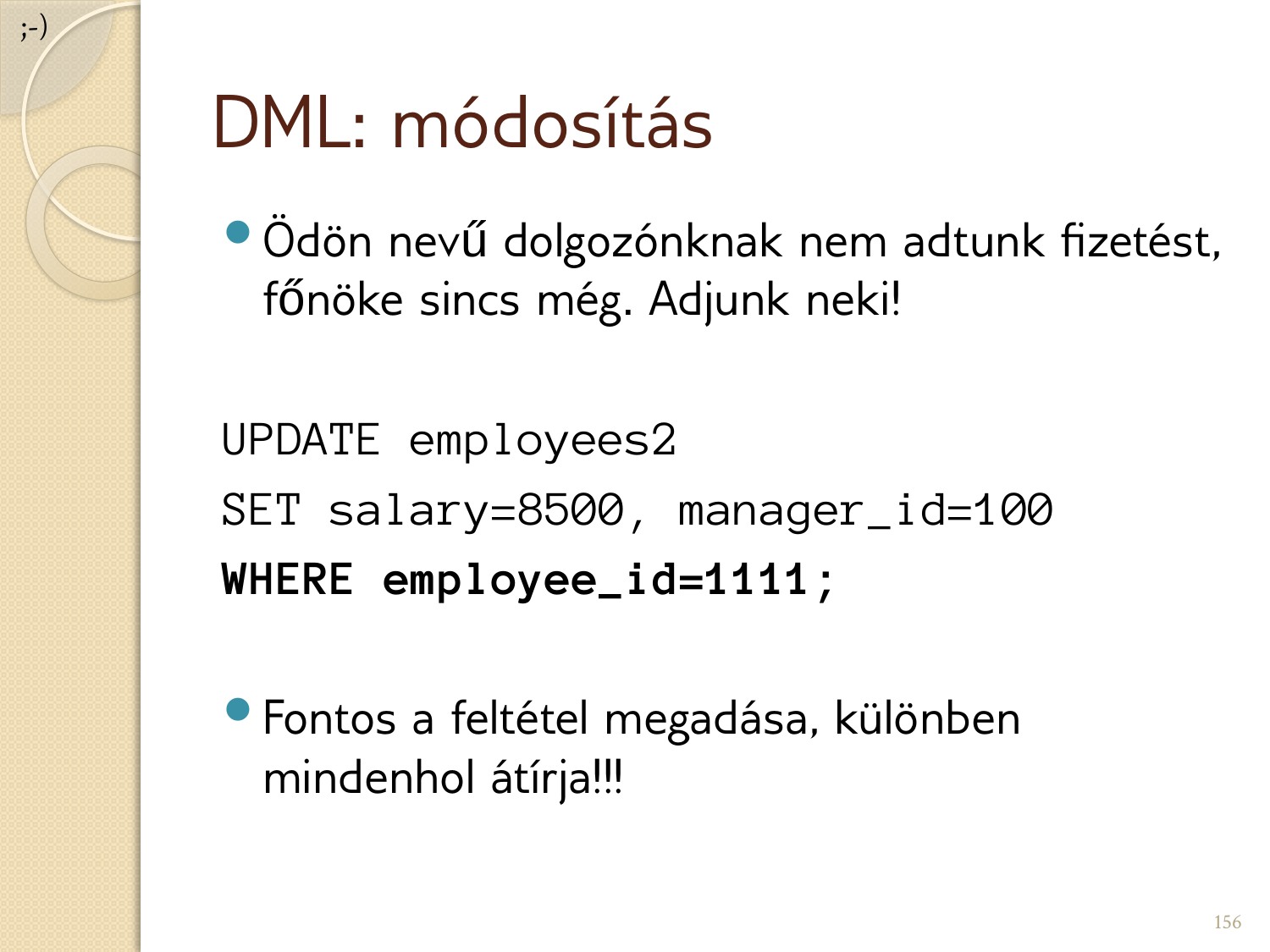

;-)
# DML: módosítás
Ödön nevű dolgozónknak nem adtunk fizetést, főnöke sincs még. Adjunk neki!

UPDATE employees2
SET salary=8500, manager_id=100
WHERE employee_id=1111;

Fontos a feltétel megadása, különben mindenhol átírja!!!
156